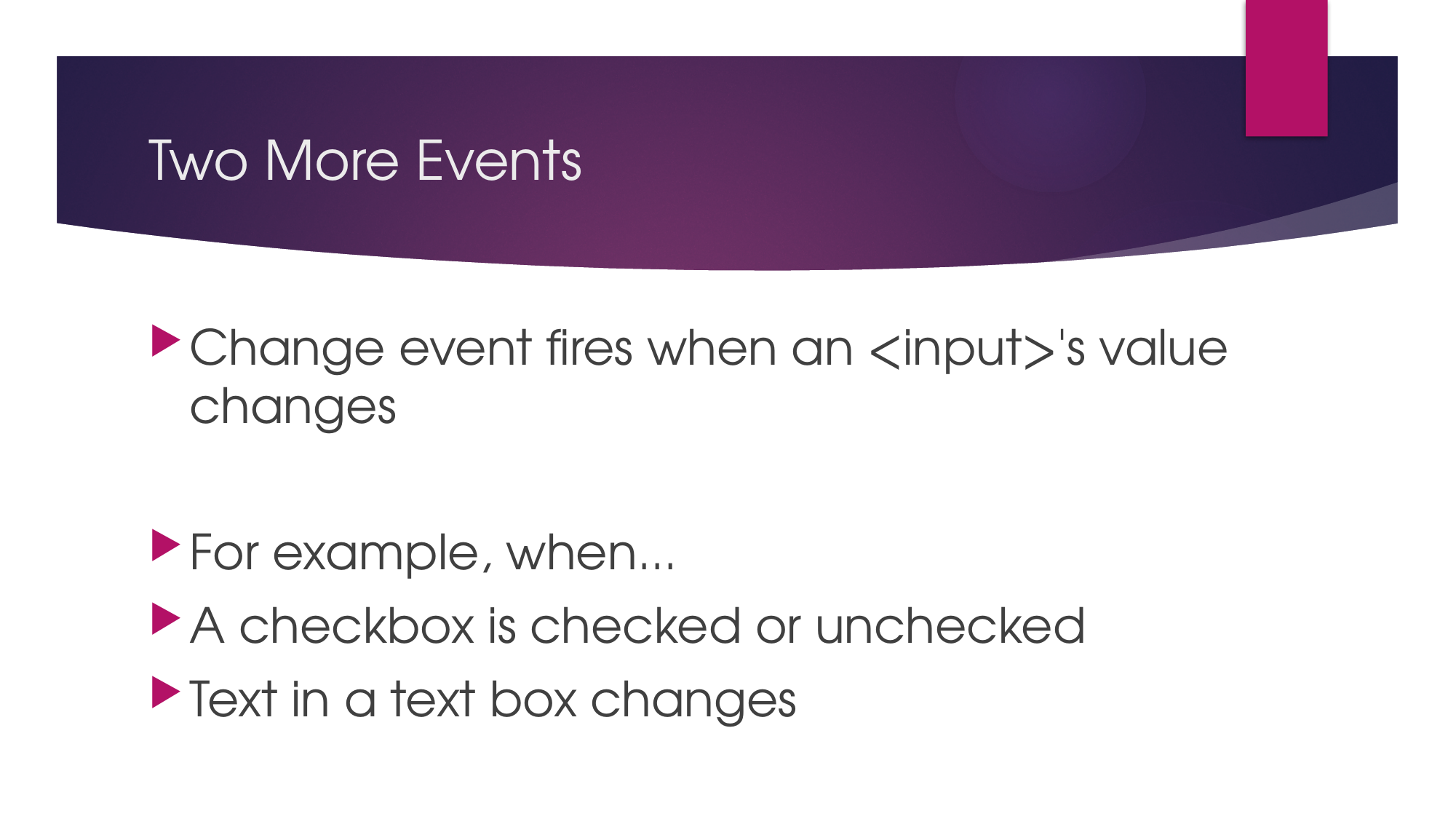

# Two More Events
Change event fires when an <input>'s value changes

For example, when...
A checkbox is checked or unchecked
Text in a text box changes